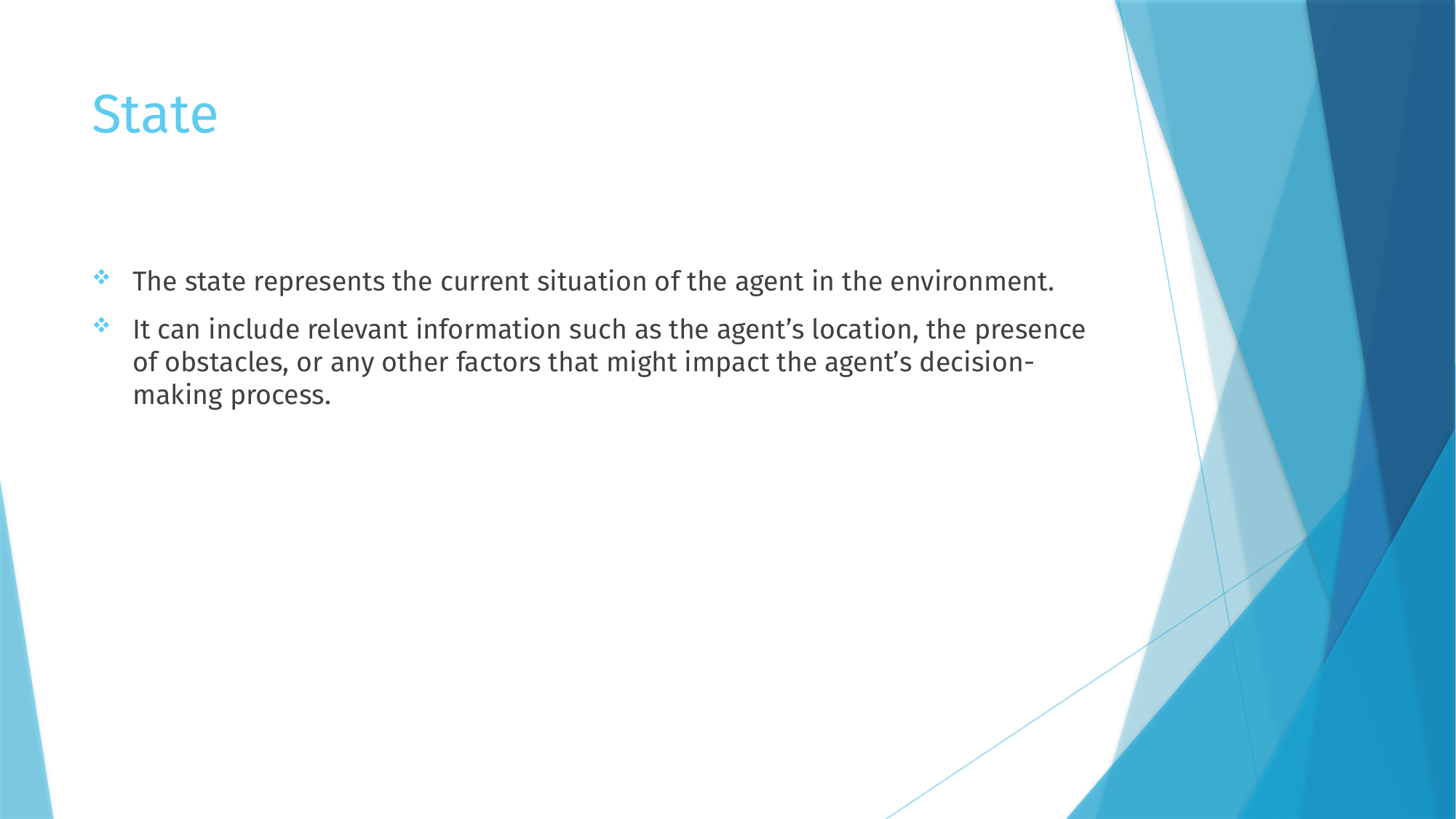

# State
The state represents the current situation of the agent in the environment.
It can include relevant information such as the agent’s location, the presence of obstacles, or any other factors that might impact the agent’s decision-making process.